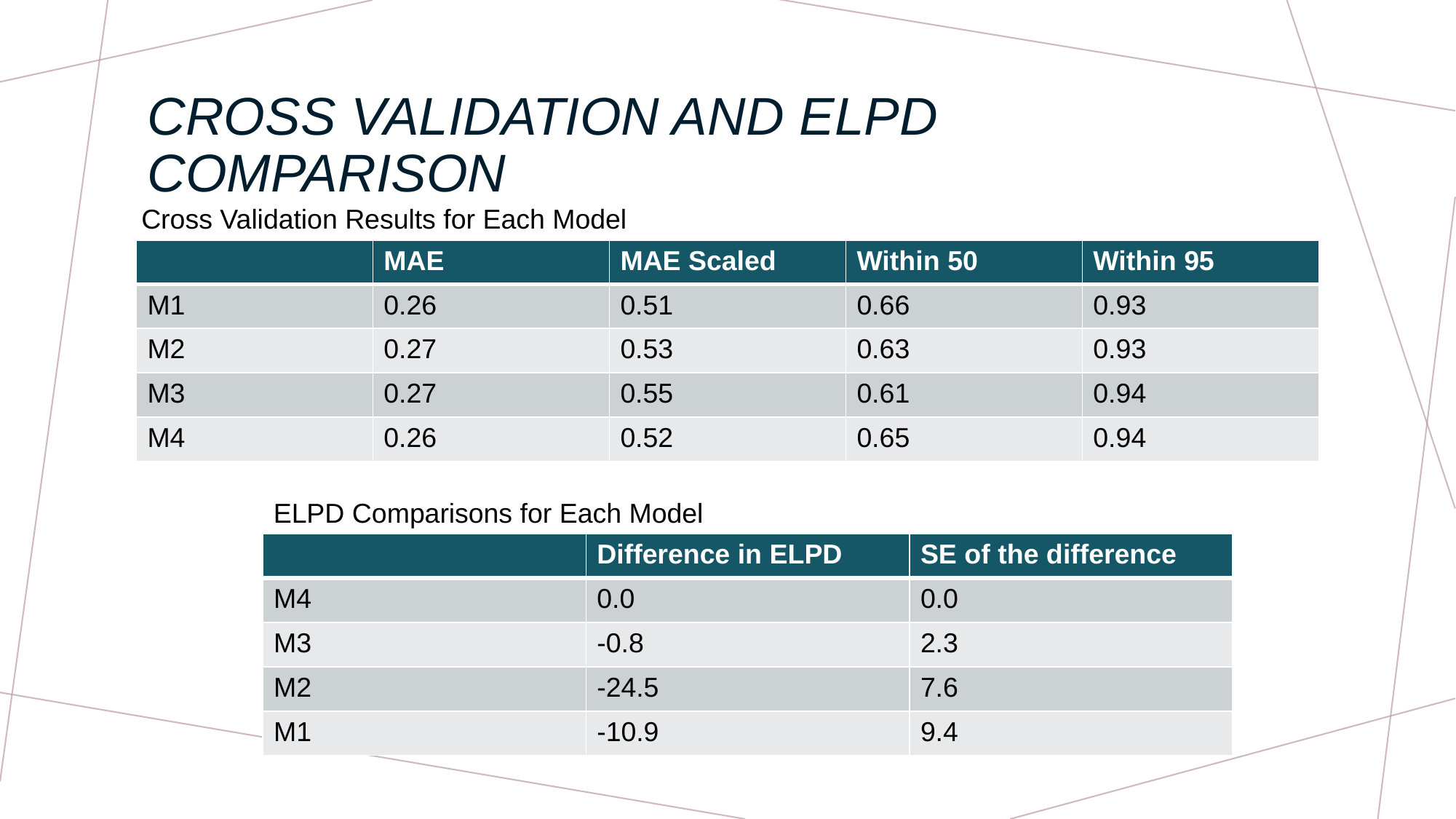

# Cross Validation and ELPD Comparison
Cross Validation Results for Each Model
|  | MAE | MAE Scaled | Within 50 | Within 95 |
| --- | --- | --- | --- | --- |
| M1 | 0.26 | 0.51 | 0.66 | 0.93 |
| M2 | 0.27 | 0.53 | 0.63 | 0.93 |
| M3 | 0.27 | 0.55 | 0.61 | 0.94 |
| M4 | 0.26 | 0.52 | 0.65 | 0.94 |
ELPD Comparisons for Each Model
|  | Difference in ELPD | SE of the difference |
| --- | --- | --- |
| M4 | 0.0 | 0.0 |
| M3 | -0.8 | 2.3 |
| M2 | -24.5 | 7.6 |
| M1 | -10.9 | 9.4 |